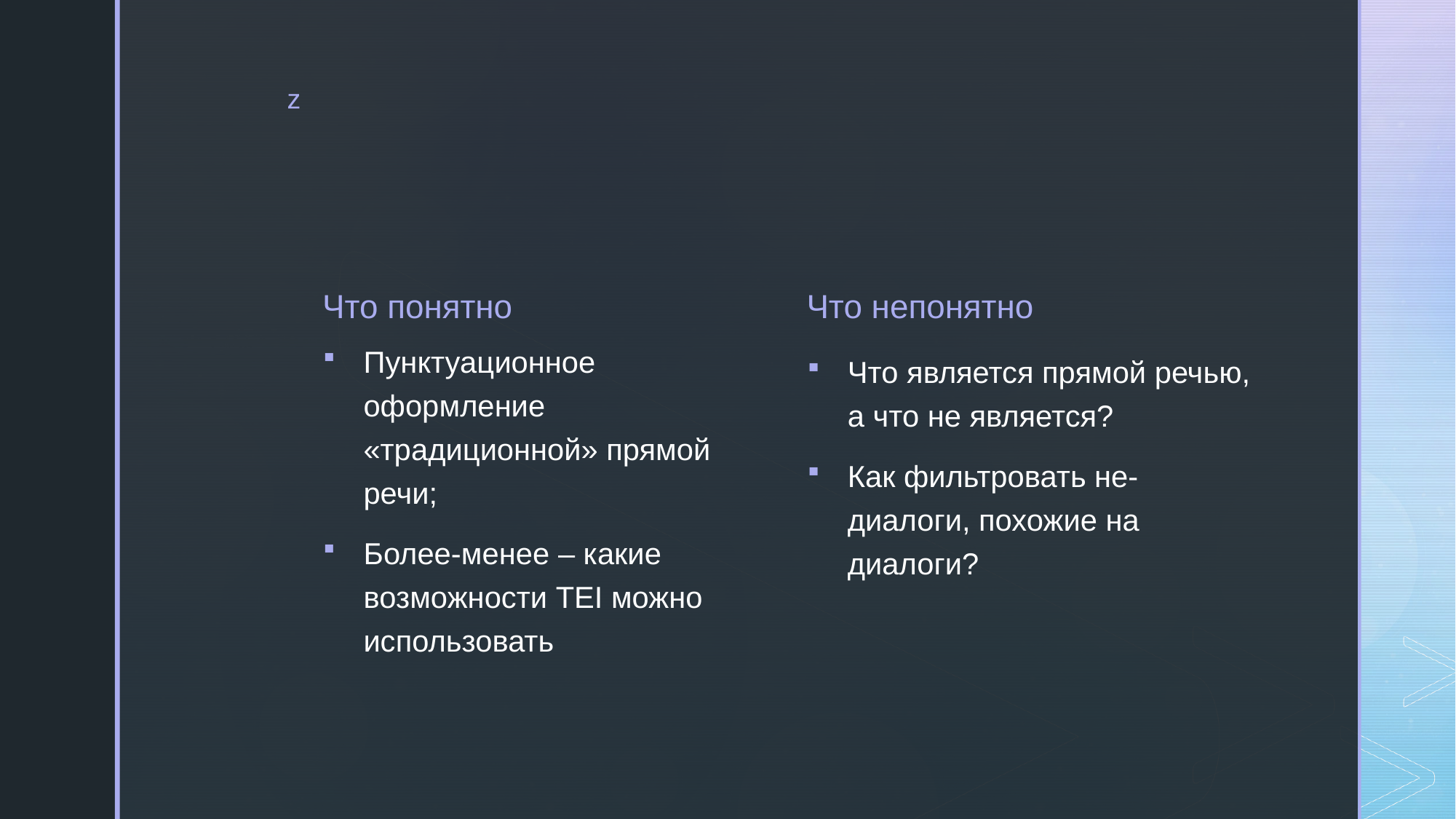

#
Что непонятно
Что понятно
Пунктуационное оформление «традиционной» прямой речи;
Более-менее – какие возможности TEI можно использовать
Что является прямой речью, а что не является?
Как фильтровать не-диалоги, похожие на диалоги?